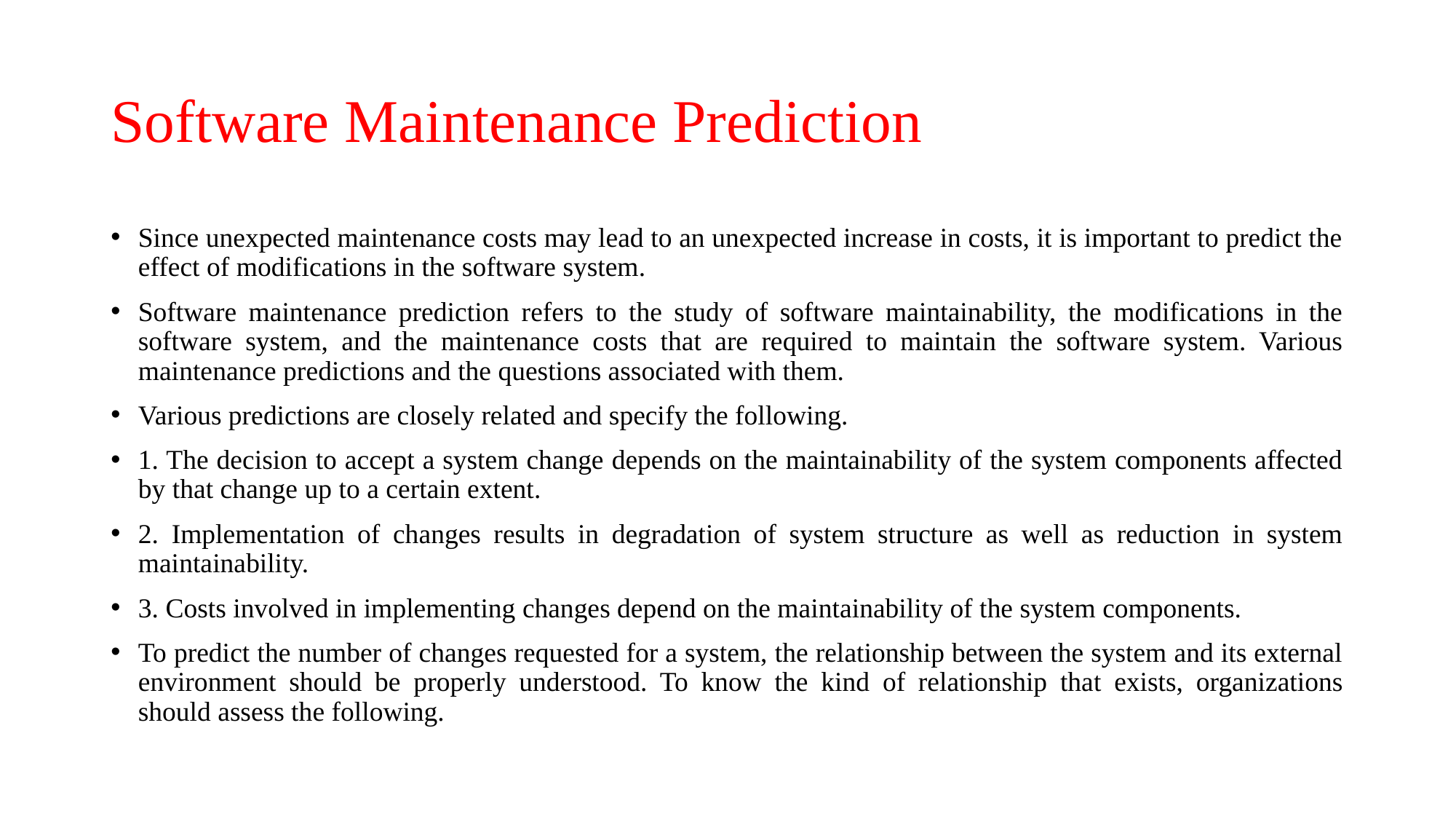

# Software Maintenance Prediction
Since unexpected maintenance costs may lead to an unexpected increase in costs, it is important to predict the effect of modifications in the software system.
Software maintenance prediction refers to the study of software maintainability, the modifications in the software system, and the maintenance costs that are required to maintain the software system. Various maintenance predictions and the questions associated with them.
Various predictions are closely related and specify the following.
1. The decision to accept a system change depends on the maintainability of the system components affected by that change up to a certain extent.
2. Implementation of changes results in degradation of system structure as well as reduction in system maintainability.
3. Costs involved in implementing changes depend on the maintainability of the system components.
To predict the number of changes requested for a system, the relationship between the system and its external environment should be properly understood. To know the kind of relationship that exists, organizations should assess the following.